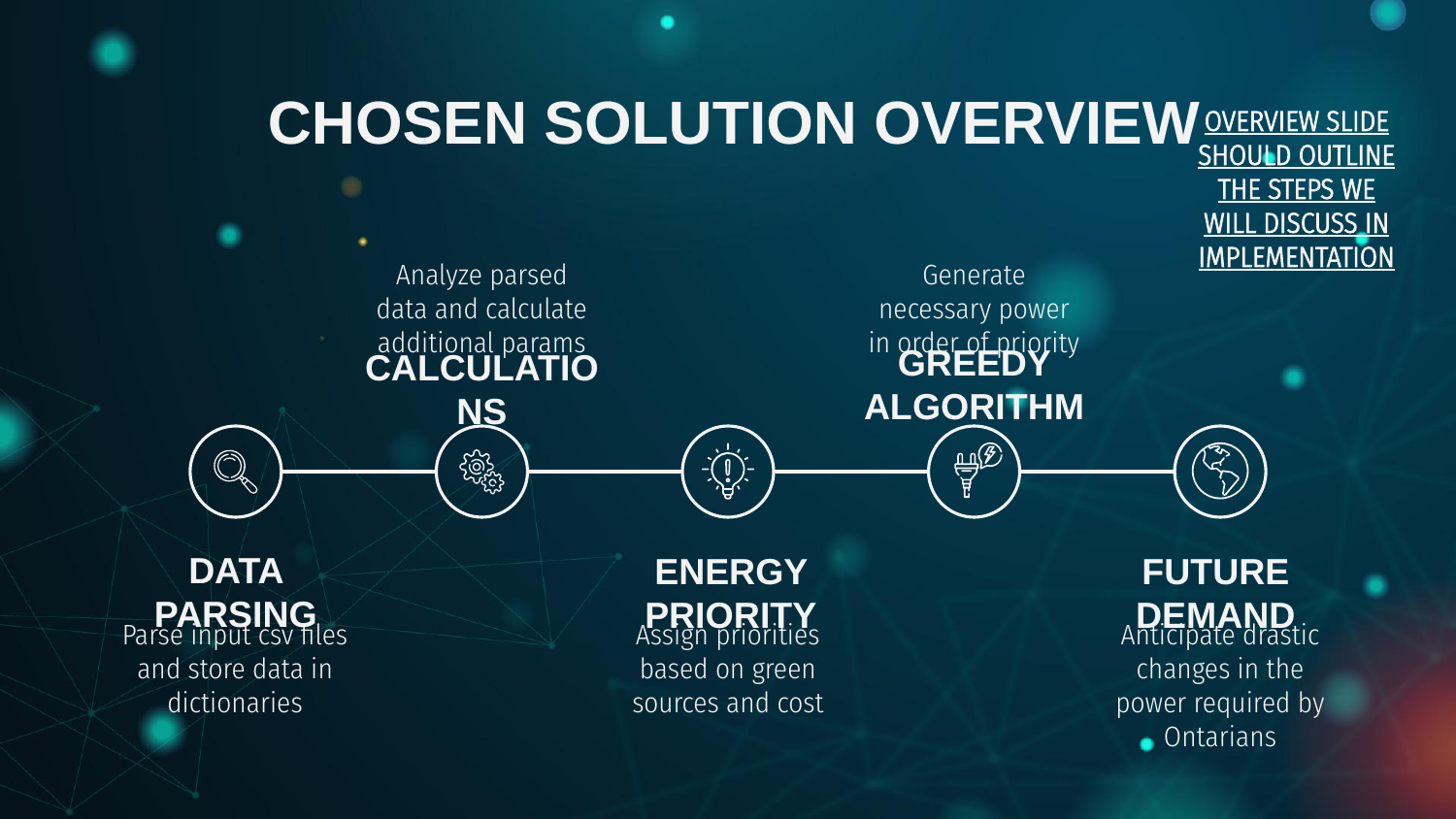

OVERVIEW SLIDE SHOULD OUTLINE THE STEPS WE WILL DISCUSS IN IMPLEMENTATION
# CHOSEN SOLUTION OVERVIEW
Analyze parsed data and calculate additional params
Generate necessary power in order of priority
CALCULATIONS
GREEDY ALGORITHM

FUTURE DEMAND
DATA PARSING
ENERGY PRIORITY
Parse input csv files and store data in dictionaries
Assign priorities based on green sources and cost
Anticipate drastic changes in the power required by Ontarians